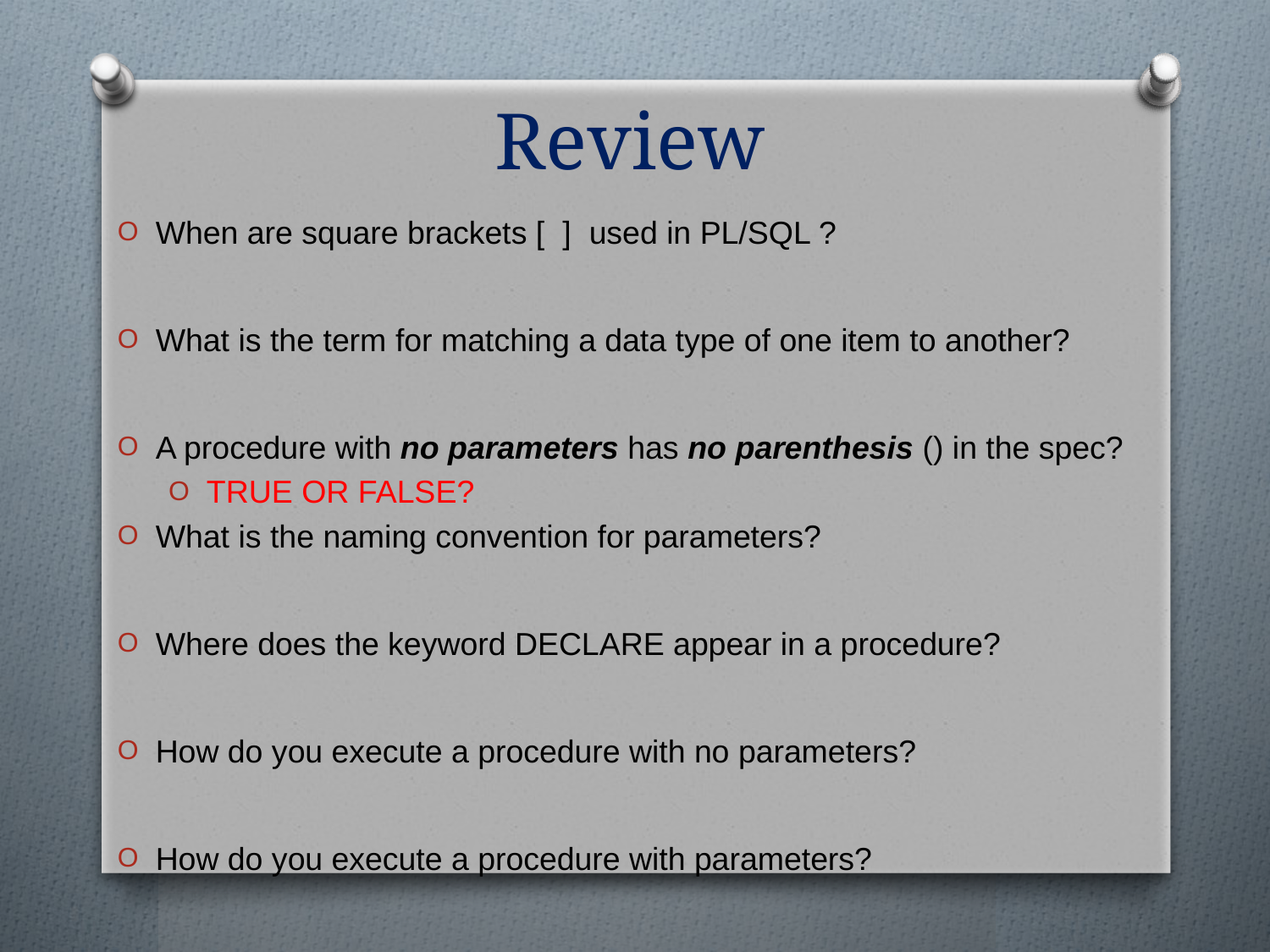

Review
When are square brackets [  ]  used in PL/SQL ?

What is the term for matching a data type of one item to another?

A procedure with no parameters has no parenthesis () in the spec?
TRUE OR FALSE?
What is the naming convention for parameters?

Where does the keyword DECLARE appear in a procedure?

How do you execute a procedure with no parameters?

How do you execute a procedure with parameters?